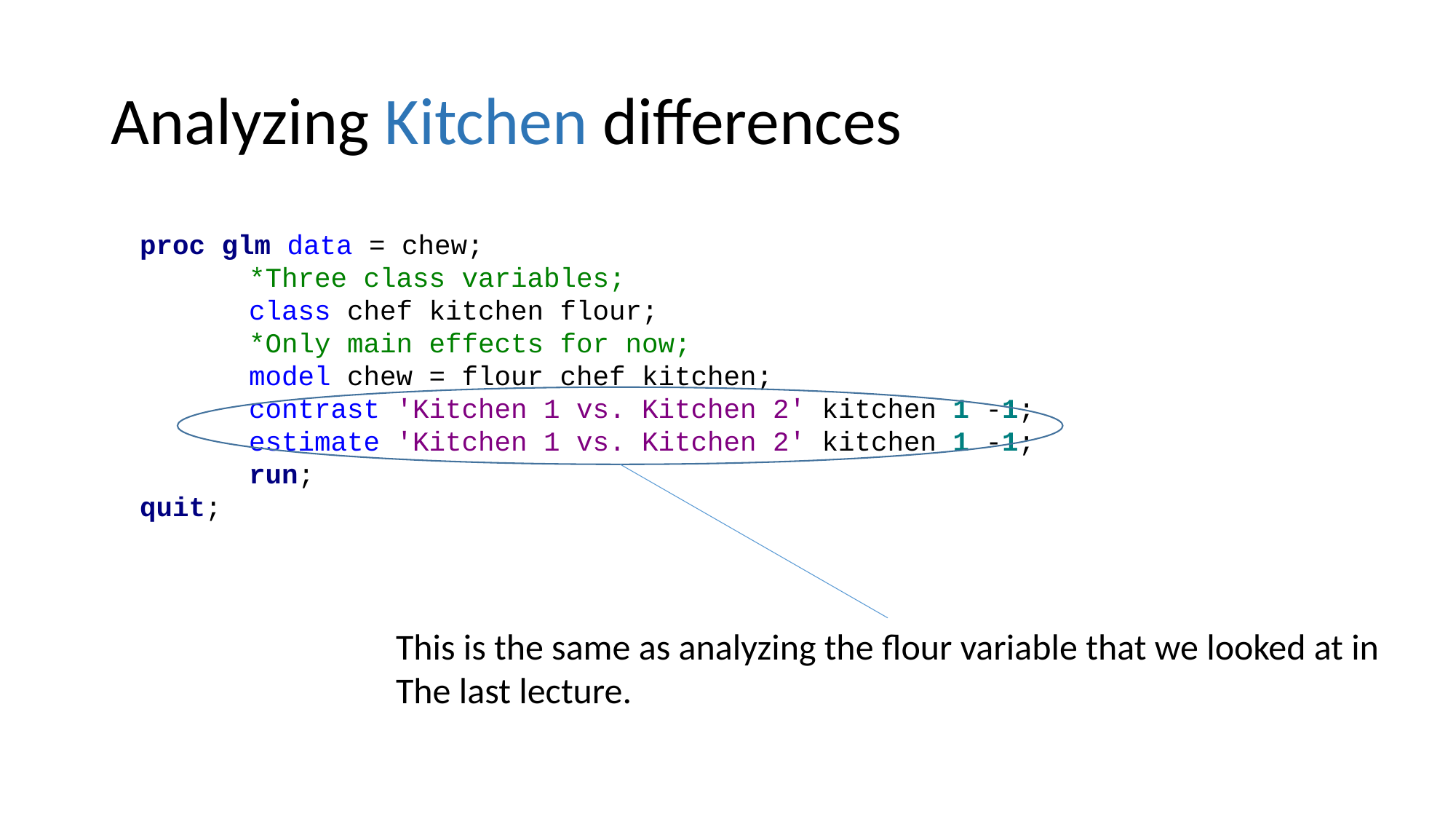

# Analyzing Kitchen differences
proc glm data = chew;
	*Three class variables;
	class chef kitchen flour;
	*Only main effects for now;
	model chew = flour chef kitchen;
	contrast 'Kitchen 1 vs. Kitchen 2' kitchen 1 -1;
	estimate 'Kitchen 1 vs. Kitchen 2' kitchen 1 -1;
	run;
quit;

This is the same as analyzing the flour variable that we looked at in
The last lecture.